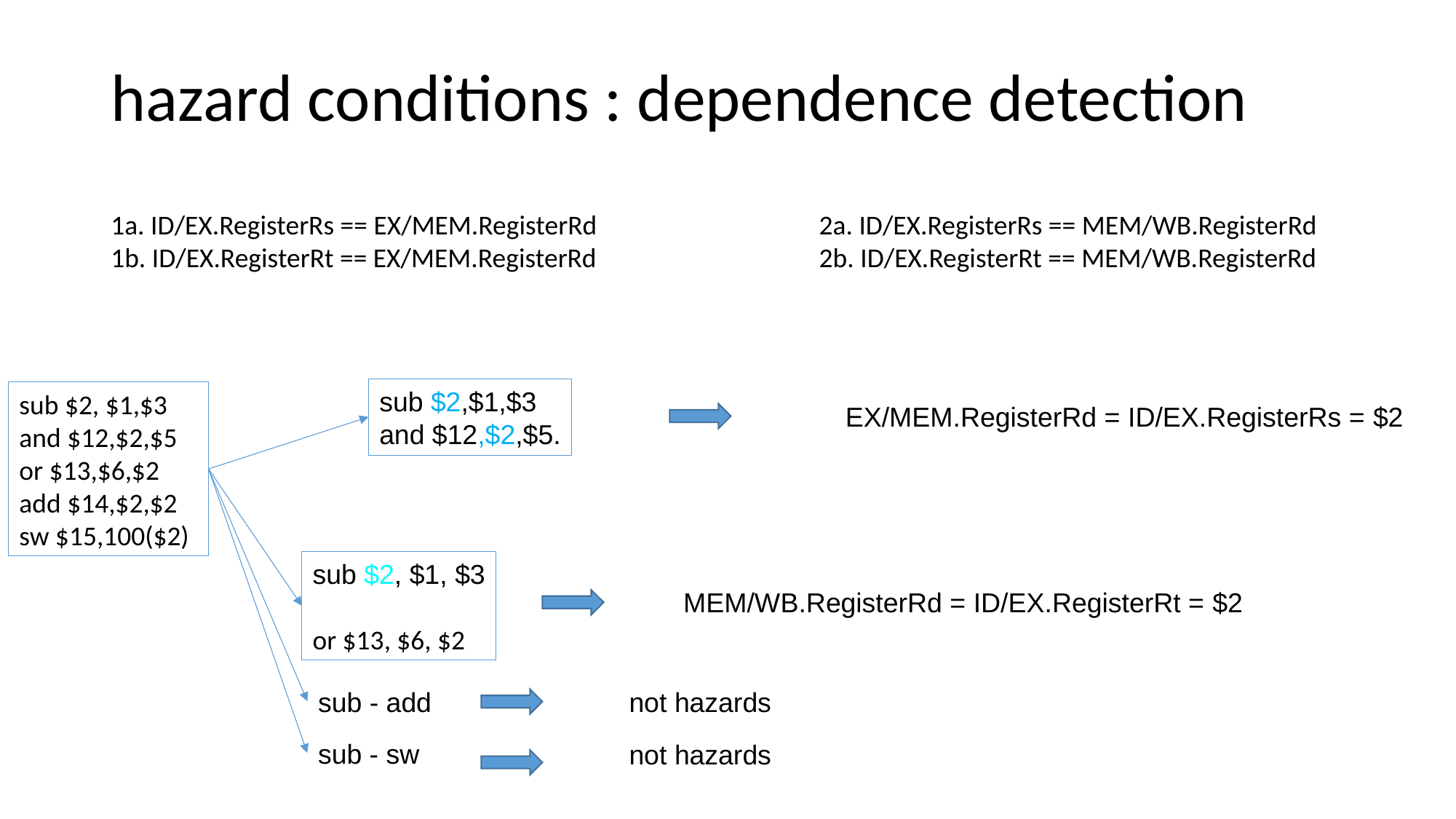

# hazard conditions : dependence detection
1a. ID/EX.RegisterRs == EX/MEM.RegisterRd
1b. ID/EX.RegisterRt == EX/MEM.RegisterRd
2a. ID/EX.RegisterRs == MEM/WB.RegisterRd
2b. ID/EX.RegisterRt == MEM/WB.RegisterRd
sub $2,$1,$3
and $12,$2,$5.
sub $2, $1,$3
and $12,$2,$5
or $13,$6,$2
add $14,$2,$2
sw $15,100($2)
EX/MEM.RegisterRd = ID/EX.RegisterRs = $2

sub $2, $1, $3

or $13, $6, $2
MEM/WB.RegisterRd = ID/EX.RegisterRt = $2

sub - add
not hazards

sub - sw
not hazards